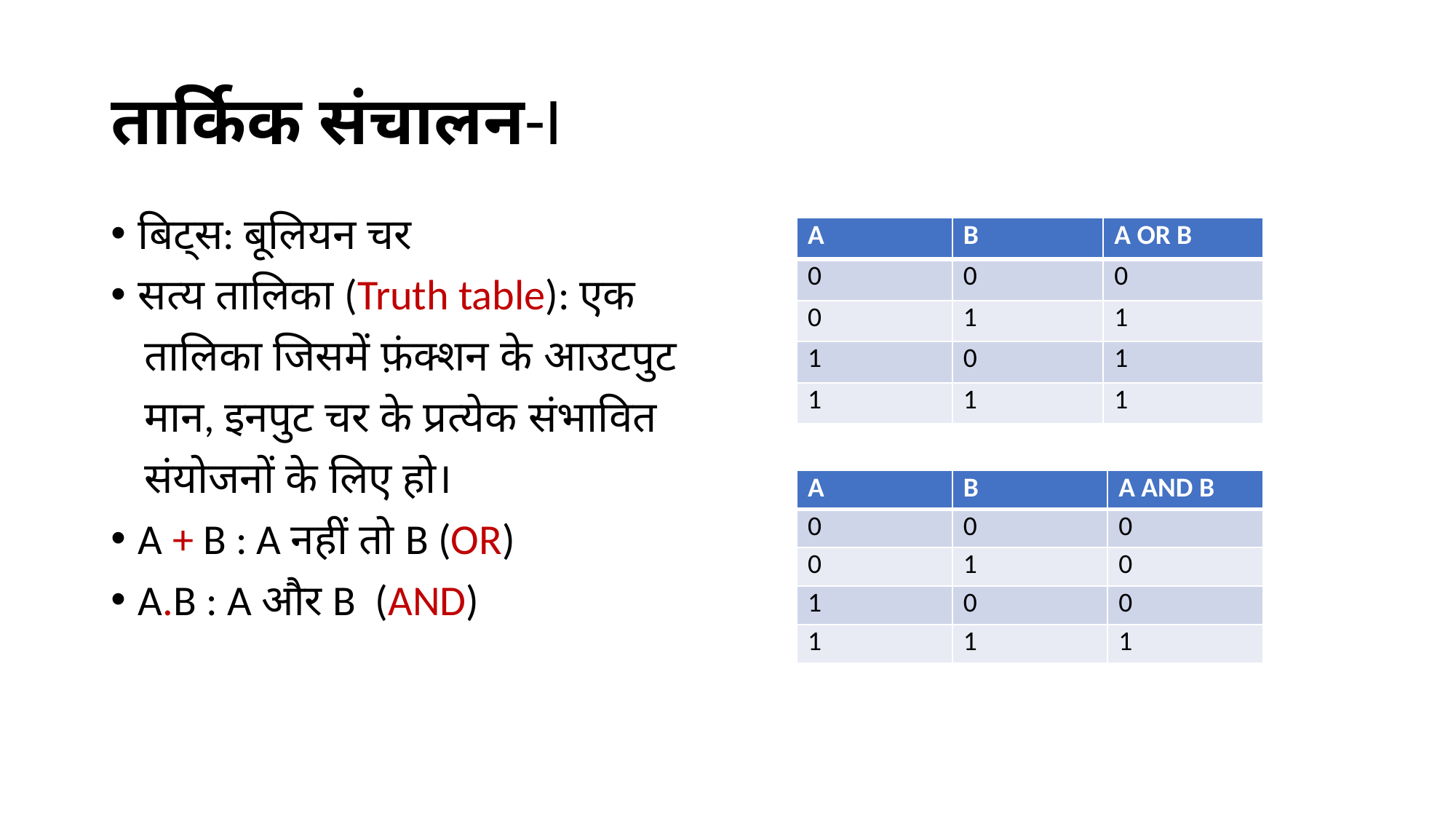

# तार्किक संचालन-I
बिट्स: बूलियन चर
सत्य तालिका (Truth table): एक
   तालिका जिसमें फ़ंक्शन के आउटपुट
   मान, इनपुट चर के प्रत्येक संभावित
   संयोजनों के लिए हो।
A + B : A नहीं तो B (OR)
A.B : A और B  (AND)
| A | B | A OR B |
| --- | --- | --- |
| 0 | 0 | 0 |
| 0 | 1 | 1 |
| 1 | 0 | 1 |
| 1 | 1 | 1 |
| A | B | A AND B |
| --- | --- | --- |
| 0 | 0 | 0 |
| 0 | 1 | 0 |
| 1 | 0 | 0 |
| 1 | 1 | 1 |